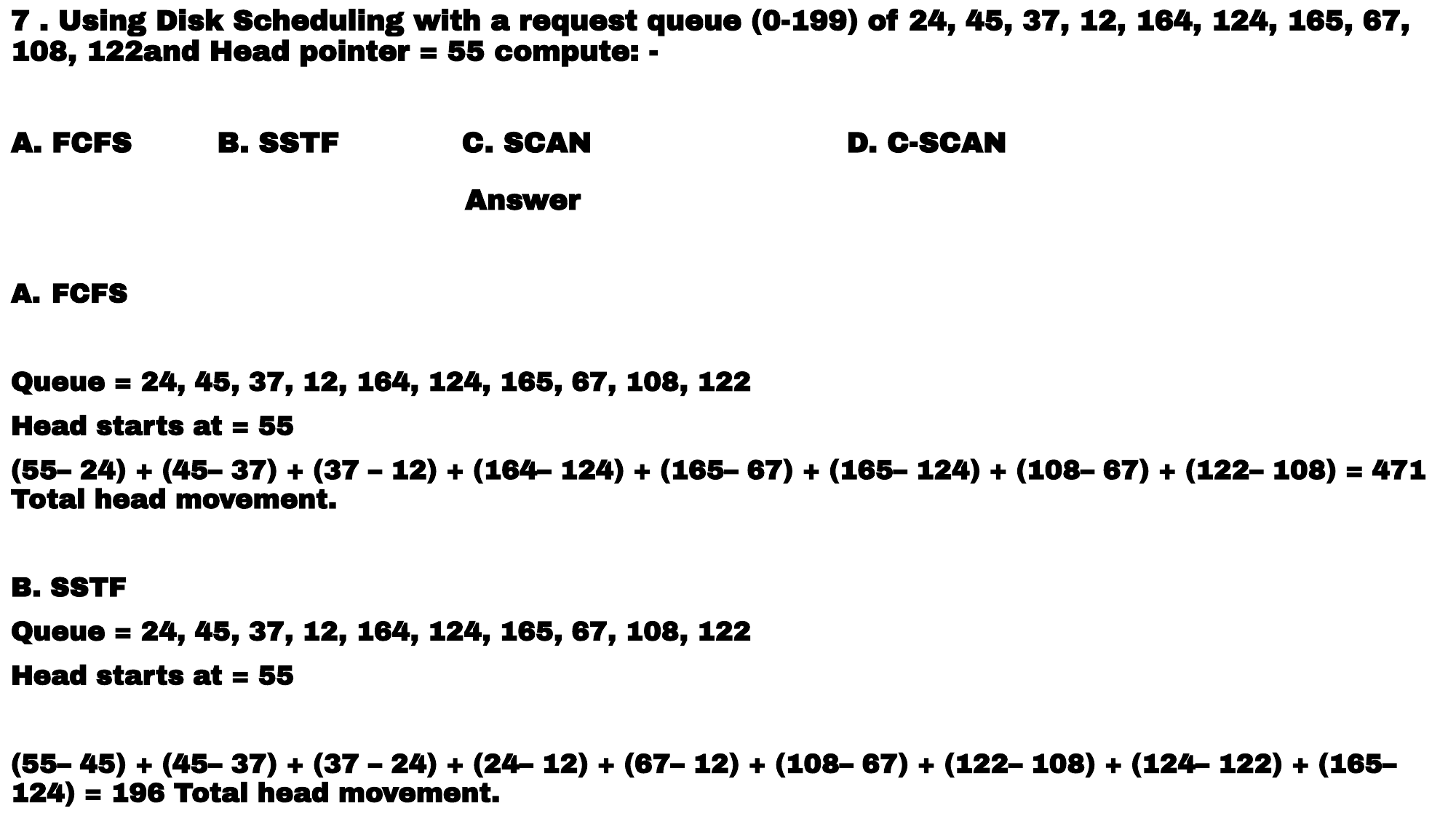

7 . Using Disk Scheduling with a request queue (0-199) of 24, 45, 37, 12, 164, 124, 165, 67, 108, 122and Head pointer = 55 compute: -

A. FCFS         B. SSTF             C. SCAN                           D. C-SCAN
                                                Answer

FCFS

Queue = 24, 45, 37, 12, 164, 124, 165, 67, 108, 122
Head starts at = 55
(55– 24) + (45– 37) + (37 – 12) + (164– 124) + (165– 67) + (165– 124) + (108– 67) + (122– 108) = 471 Total head movement.

B. SSTF
Queue = 24, 45, 37, 12, 164, 124, 165, 67, 108, 122
Head starts at = 55

(55– 45) + (45– 37) + (37 – 24) + (24– 12) + (67– 12) + (108– 67) + (122– 108) + (124– 122) + (165– 124) = 196 Total head movement.